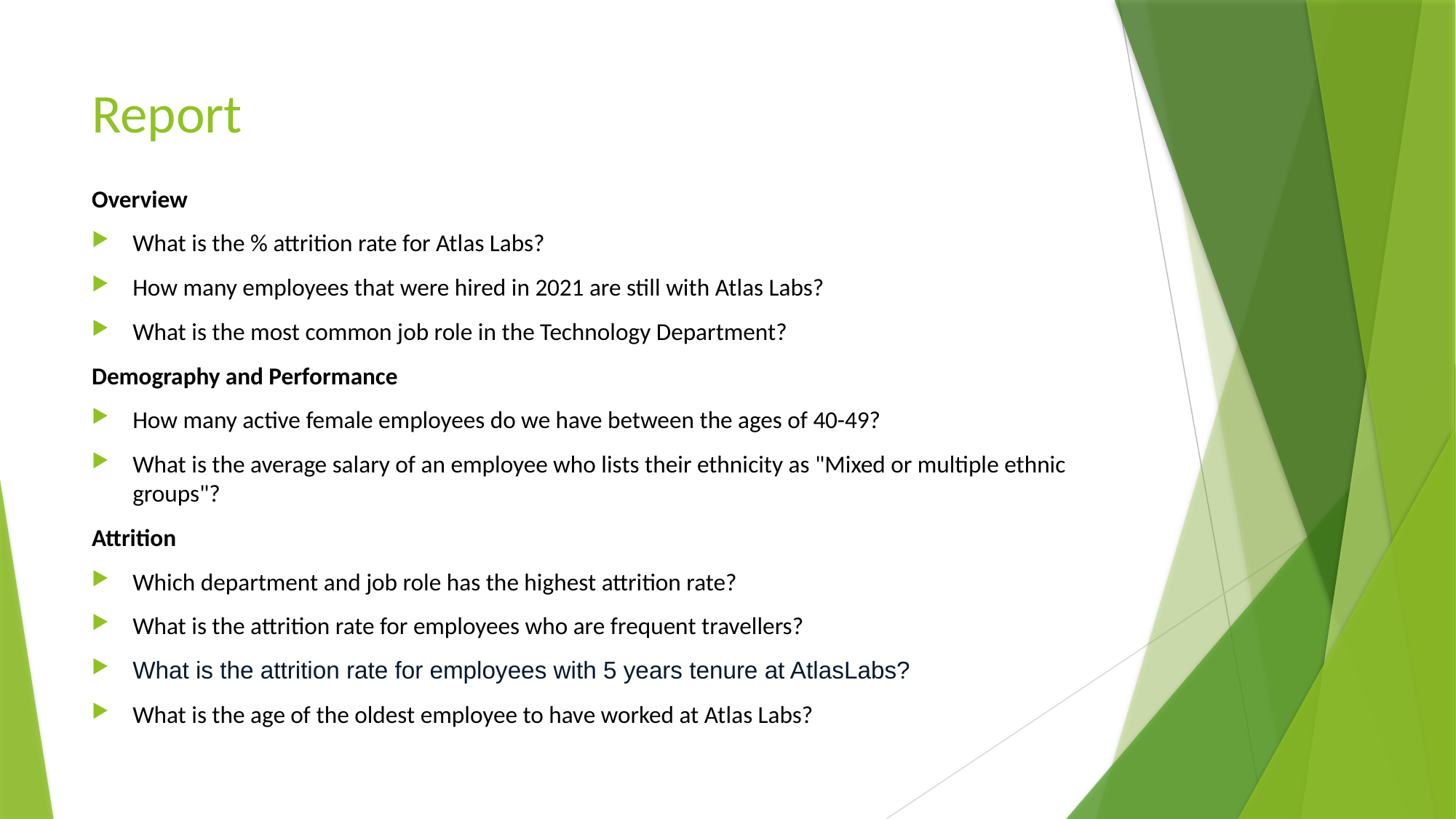

# Report
Overview
What is the % attrition rate for Atlas Labs?
How many employees that were hired in 2021 are still with Atlas Labs?
What is the most common job role in the Technology Department?
Demography and Performance
How many active female employees do we have between the ages of 40-49?
What is the average salary of an employee who lists their ethnicity as "Mixed or multiple ethnic groups"?
Attrition
Which department and job role has the highest attrition rate?
What is the attrition rate for employees who are frequent travellers?
What is the attrition rate for employees with 5 years tenure at AtlasLabs?
What is the age of the oldest employee to have worked at Atlas Labs?